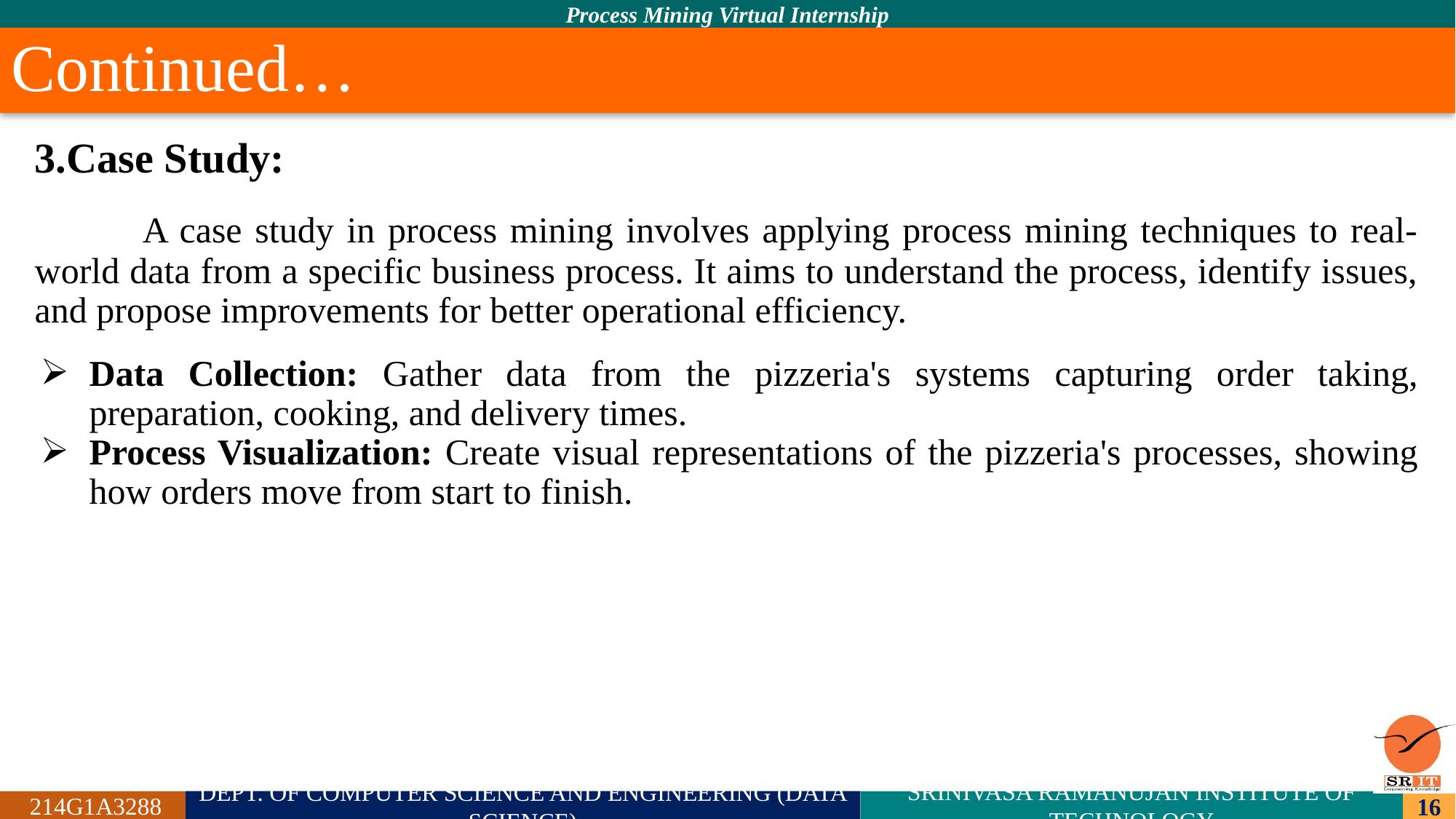

# Continued…
3.Case Study:
       A case study in process mining involves applying process mining techniques to real-world data from a specific business process. It aims to understand the process, identify issues, and propose improvements for better operational efficiency.
Data Collection: Gather data from the pizzeria's systems capturing order taking, preparation, cooking, and delivery times.
Process Visualization: Create visual representations of the pizzeria's processes, showing how orders move from start to finish.